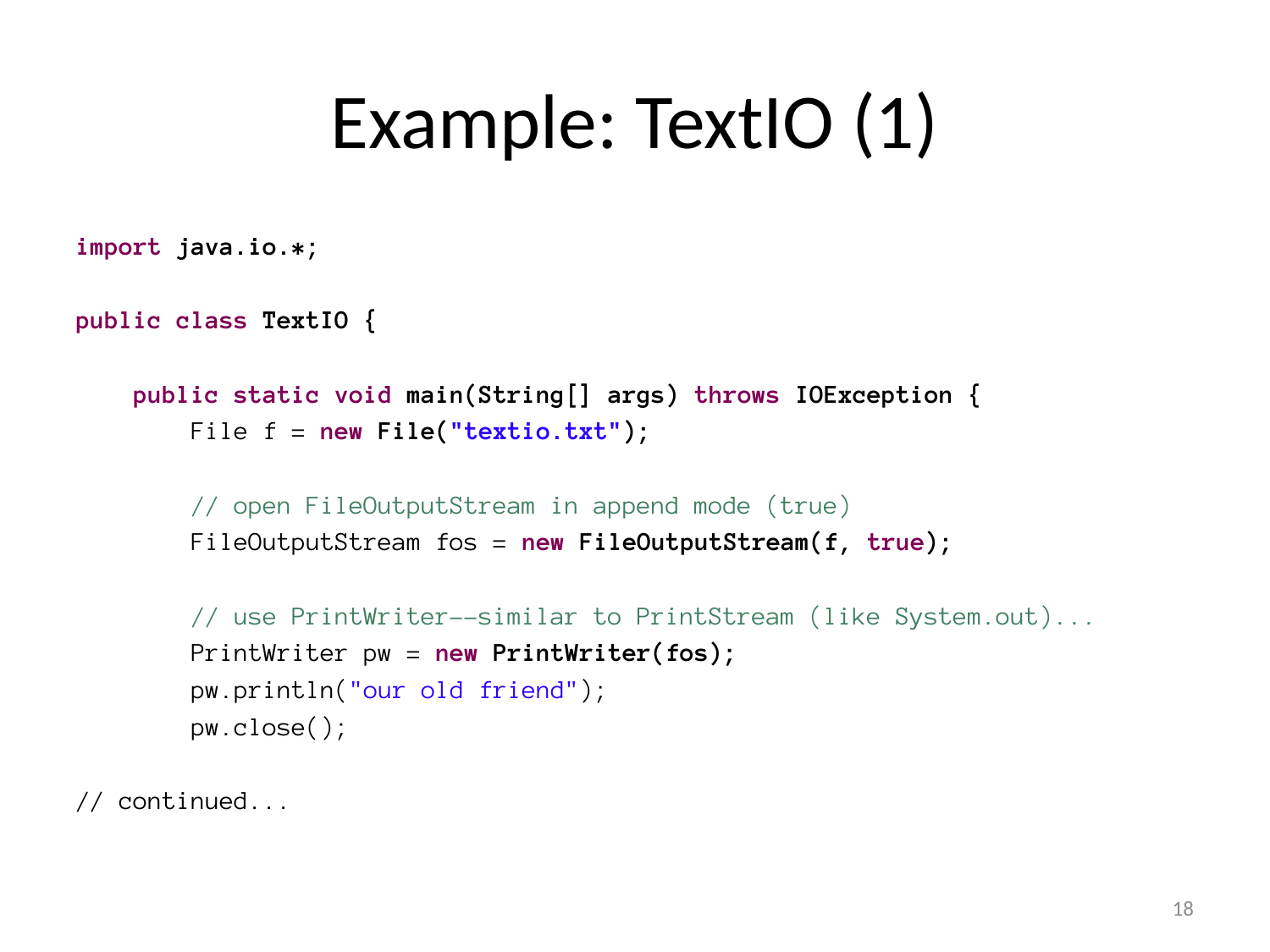

# Example: TextIO (1)
import java.io.*;

public class TextIO {

    public static void main(String[] args) throws IOException {
        File f = new File("textio.txt");

        // open FileOutputStream in append mode (true)
        FileOutputStream fos = new FileOutputStream(f, true);

        // use PrintWriter--similar to PrintStream (like System.out)...
        PrintWriter pw = new PrintWriter(fos);
        pw.println("our old friend");
        pw.close();

// continued...
18